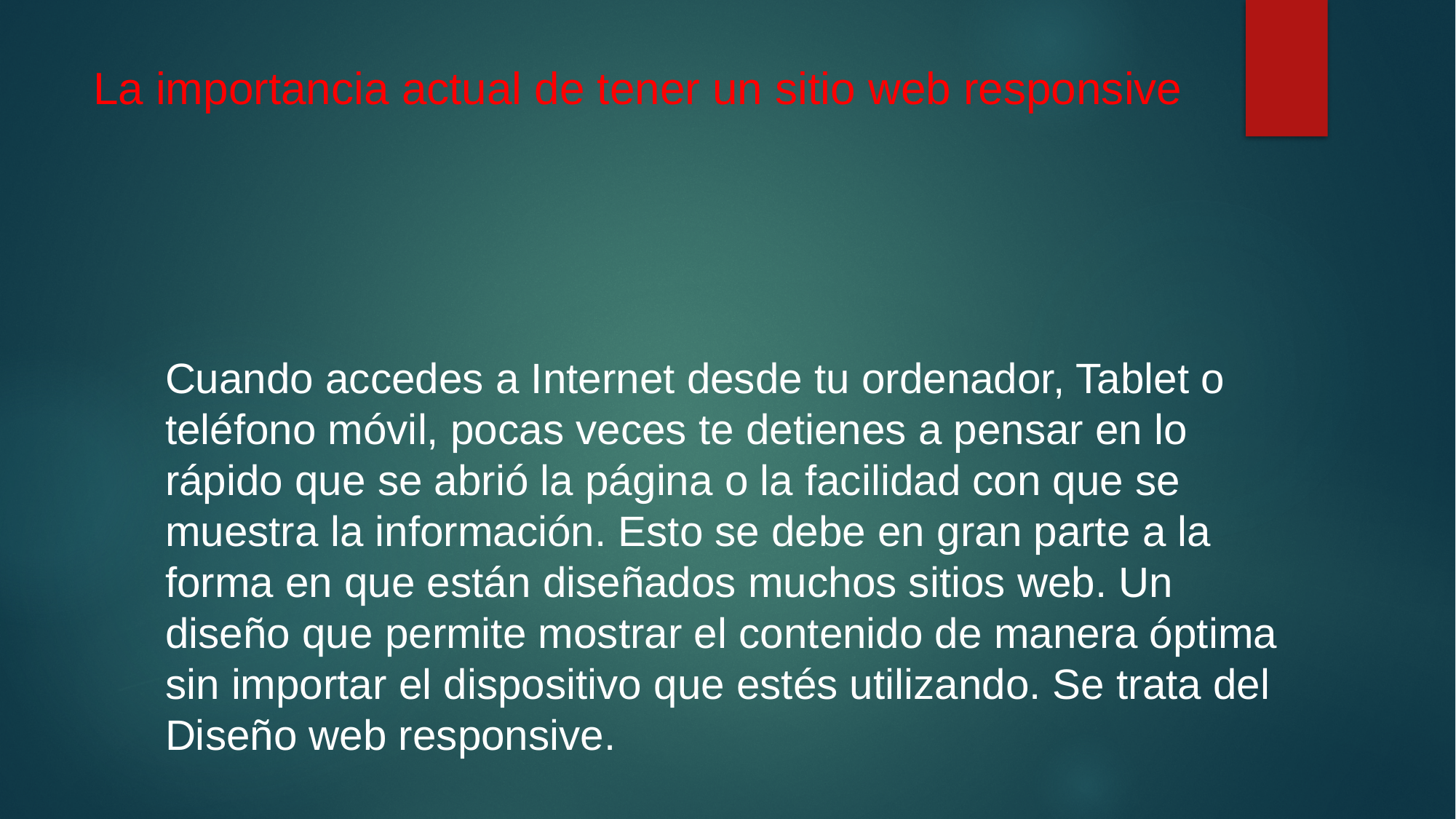

# La importancia actual de tener un sitio web responsive
Cuando accedes a Internet desde tu ordenador, Tablet o teléfono móvil, pocas veces te detienes a pensar en lo rápido que se abrió la página o la facilidad con que se muestra la información. Esto se debe en gran parte a la forma en que están diseñados muchos sitios web. Un diseño que permite mostrar el contenido de manera óptima sin importar el dispositivo que estés utilizando. Se trata del Diseño web responsive.